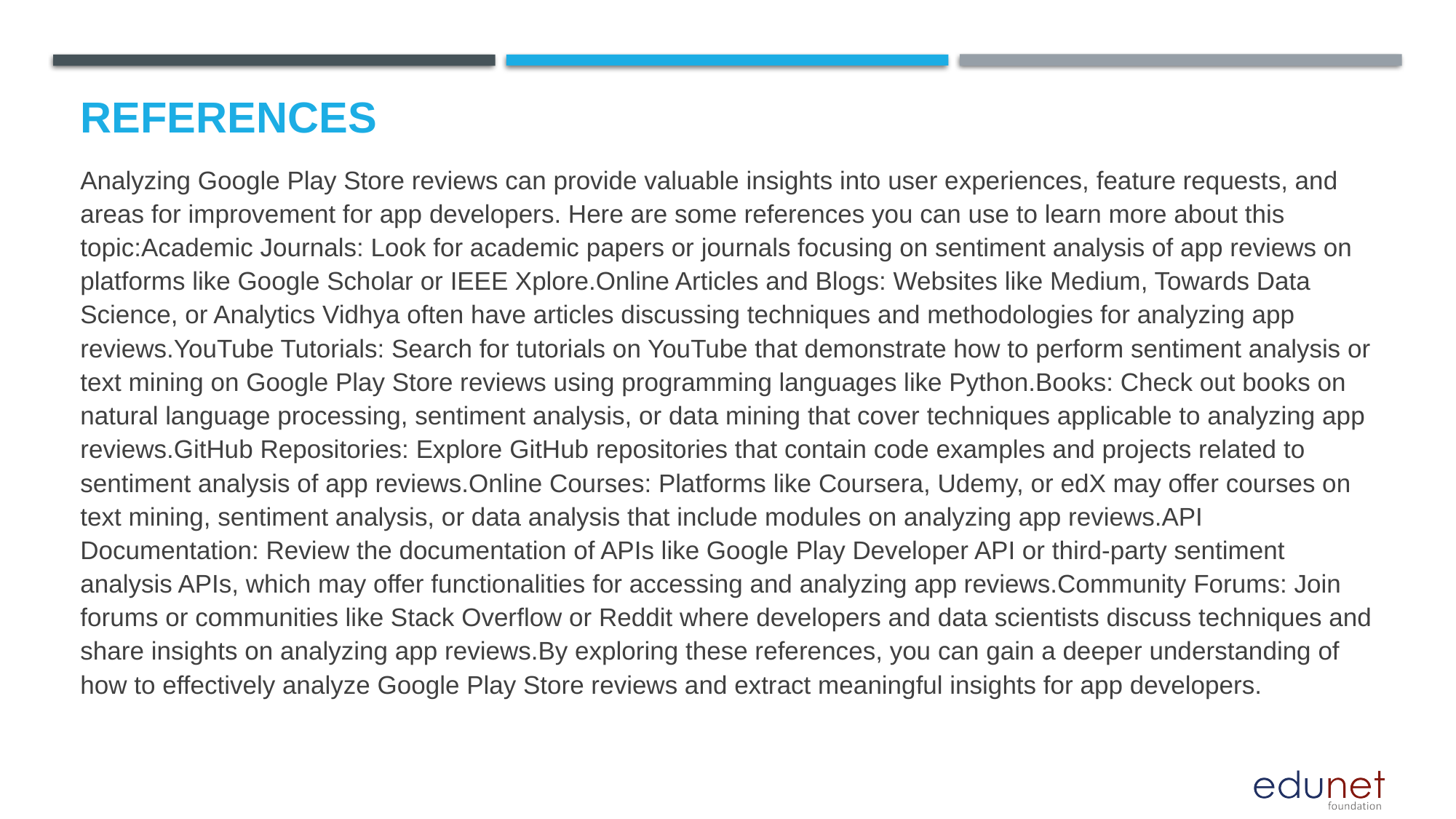

# References
Analyzing Google Play Store reviews can provide valuable insights into user experiences, feature requests, and areas for improvement for app developers. Here are some references you can use to learn more about this topic:Academic Journals: Look for academic papers or journals focusing on sentiment analysis of app reviews on platforms like Google Scholar or IEEE Xplore.Online Articles and Blogs: Websites like Medium, Towards Data Science, or Analytics Vidhya often have articles discussing techniques and methodologies for analyzing app reviews.YouTube Tutorials: Search for tutorials on YouTube that demonstrate how to perform sentiment analysis or text mining on Google Play Store reviews using programming languages like Python.Books: Check out books on natural language processing, sentiment analysis, or data mining that cover techniques applicable to analyzing app reviews.GitHub Repositories: Explore GitHub repositories that contain code examples and projects related to sentiment analysis of app reviews.Online Courses: Platforms like Coursera, Udemy, or edX may offer courses on text mining, sentiment analysis, or data analysis that include modules on analyzing app reviews.API Documentation: Review the documentation of APIs like Google Play Developer API or third-party sentiment analysis APIs, which may offer functionalities for accessing and analyzing app reviews.Community Forums: Join forums or communities like Stack Overflow or Reddit where developers and data scientists discuss techniques and share insights on analyzing app reviews.By exploring these references, you can gain a deeper understanding of how to effectively analyze Google Play Store reviews and extract meaningful insights for app developers.